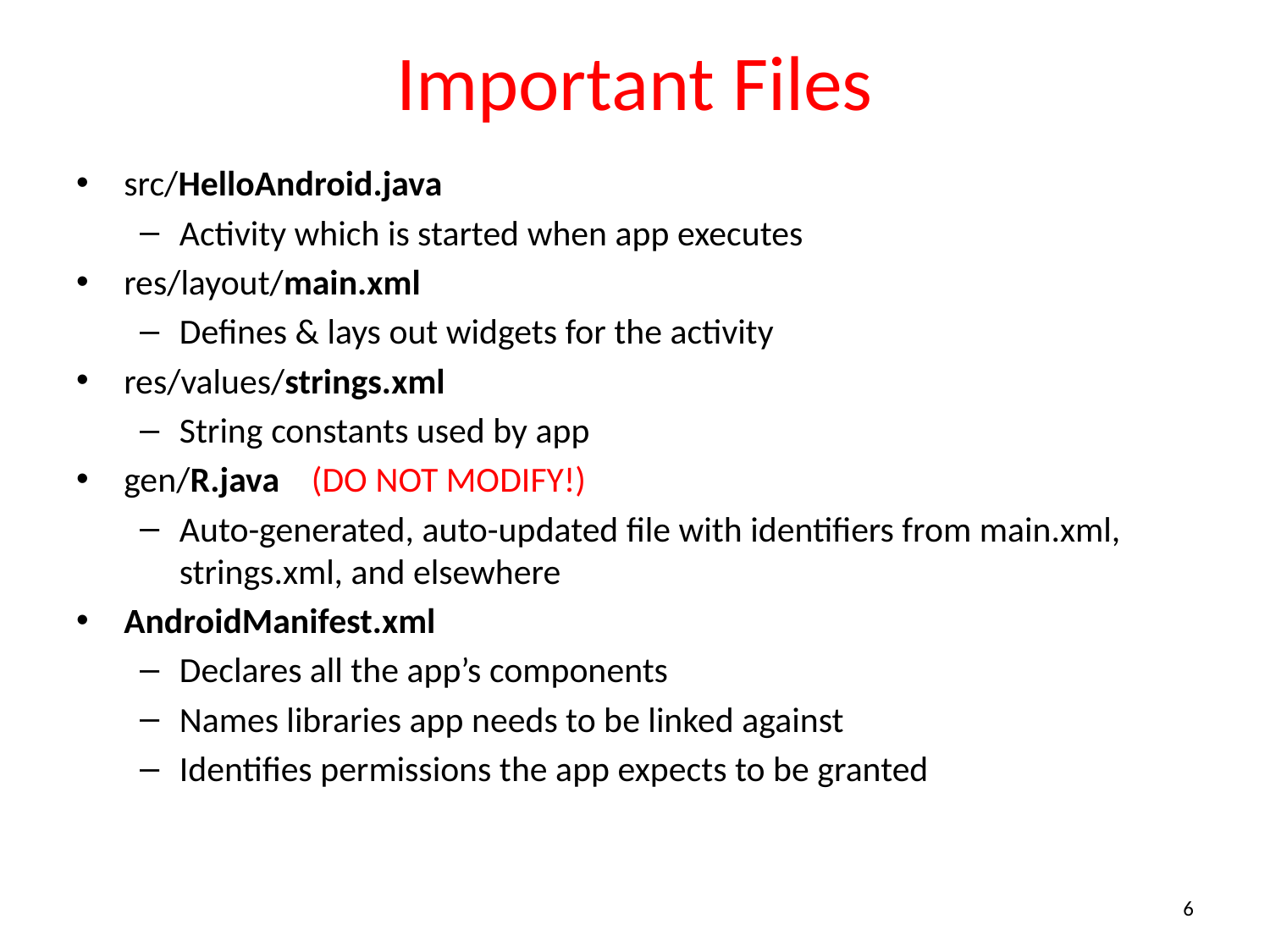

# Important Files
src/HelloAndroid.java
Activity which is started when app executes
res/layout/main.xml
Defines & lays out widgets for the activity
res/values/strings.xml
String constants used by app
gen/R.java    (DO NOT MODIFY!)
Auto-generated, auto-updated file with identifiers from main.xml, strings.xml, and elsewhere
AndroidManifest.xml
Declares all the app’s components
Names libraries app needs to be linked against
Identifies permissions the app expects to be granted
6